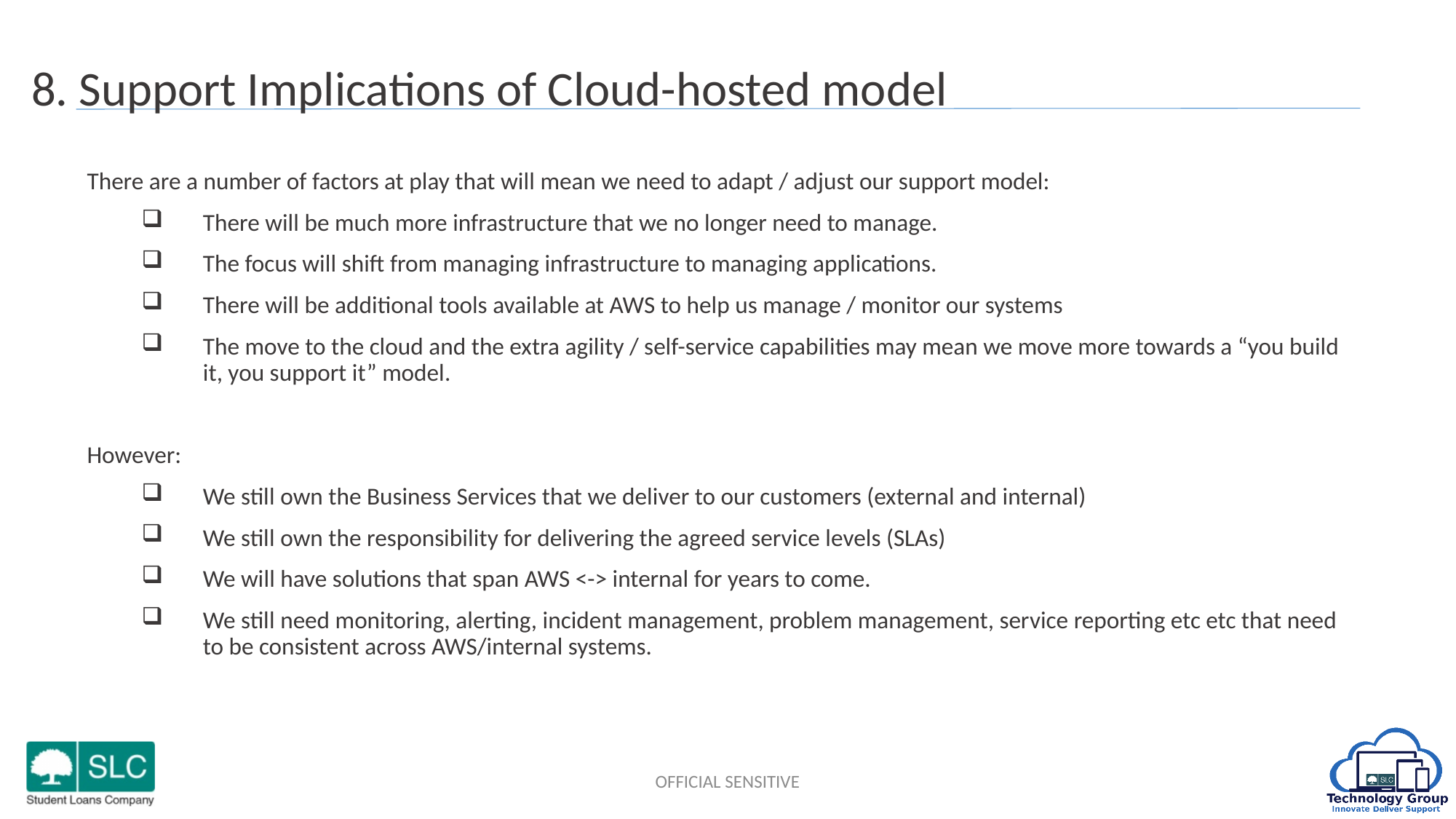

8. Support Implications of Cloud-hosted model

There are a number of factors at play that will mean we need to adapt / adjust our support model:
There will be much more infrastructure that we no longer need to manage.
The focus will shift from managing infrastructure to managing applications.
There will be additional tools available at AWS to help us manage / monitor our systems
The move to the cloud and the extra agility / self-service capabilities may mean we move more towards a “you build it, you support it” model.

However:
We still own the Business Services that we deliver to our customers (external and internal)
We still own the responsibility for delivering the agreed service levels (SLAs)
We will have solutions that span AWS <-> internal for years to come.
We still need monitoring, alerting, incident management, problem management, service reporting etc etc that need to be consistent across AWS/internal systems.

OFFICIAL SENSITIVE